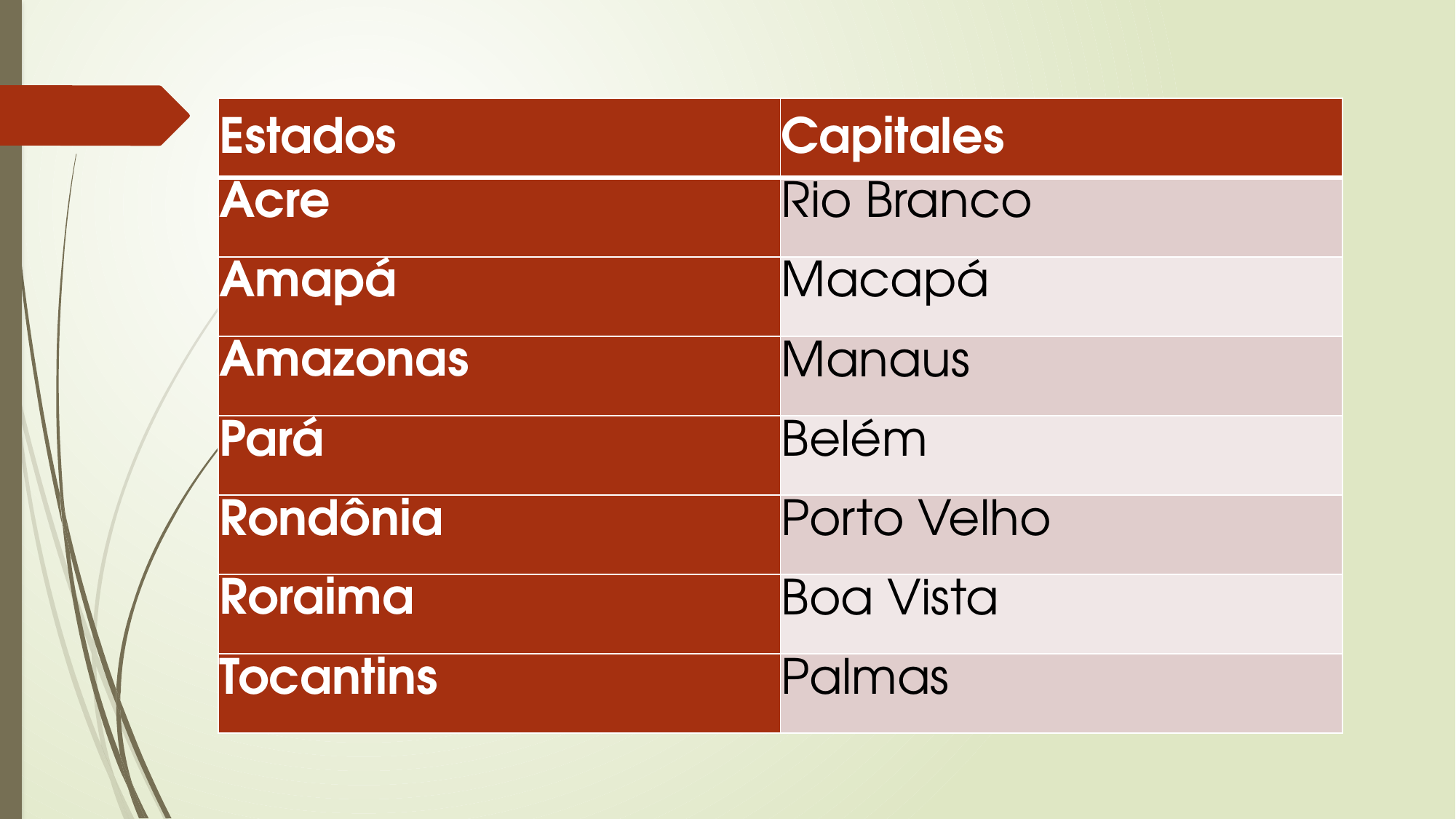

| Estados | Capitales |
| --- | --- |
| Acre | Rio Branco |
| Amapá | Macapá |
| Amazonas | Manaus |
| Pará | Belém |
| Rondônia | Porto Velho |
| Roraima | Boa Vista |
| Tocantins | Palmas |